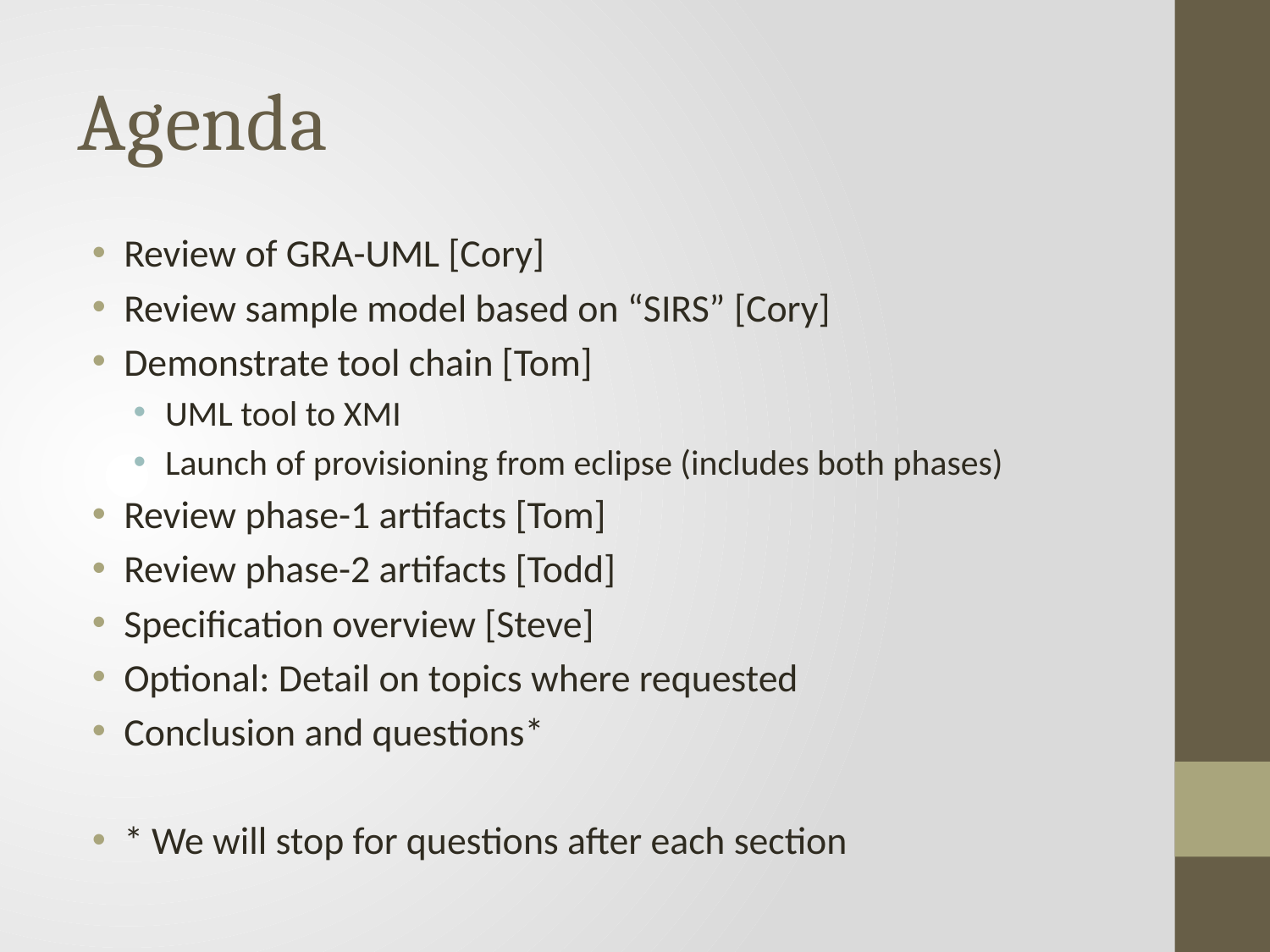

# Agenda
Review of GRA-UML [Cory]
Review sample model based on “SIRS” [Cory]
Demonstrate tool chain [Tom]
UML tool to XMI
Launch of provisioning from eclipse (includes both phases)
Review phase-1 artifacts [Tom]
Review phase-2 artifacts [Todd]
Specification overview [Steve]
Optional: Detail on topics where requested
Conclusion and questions*

* We will stop for questions after each section